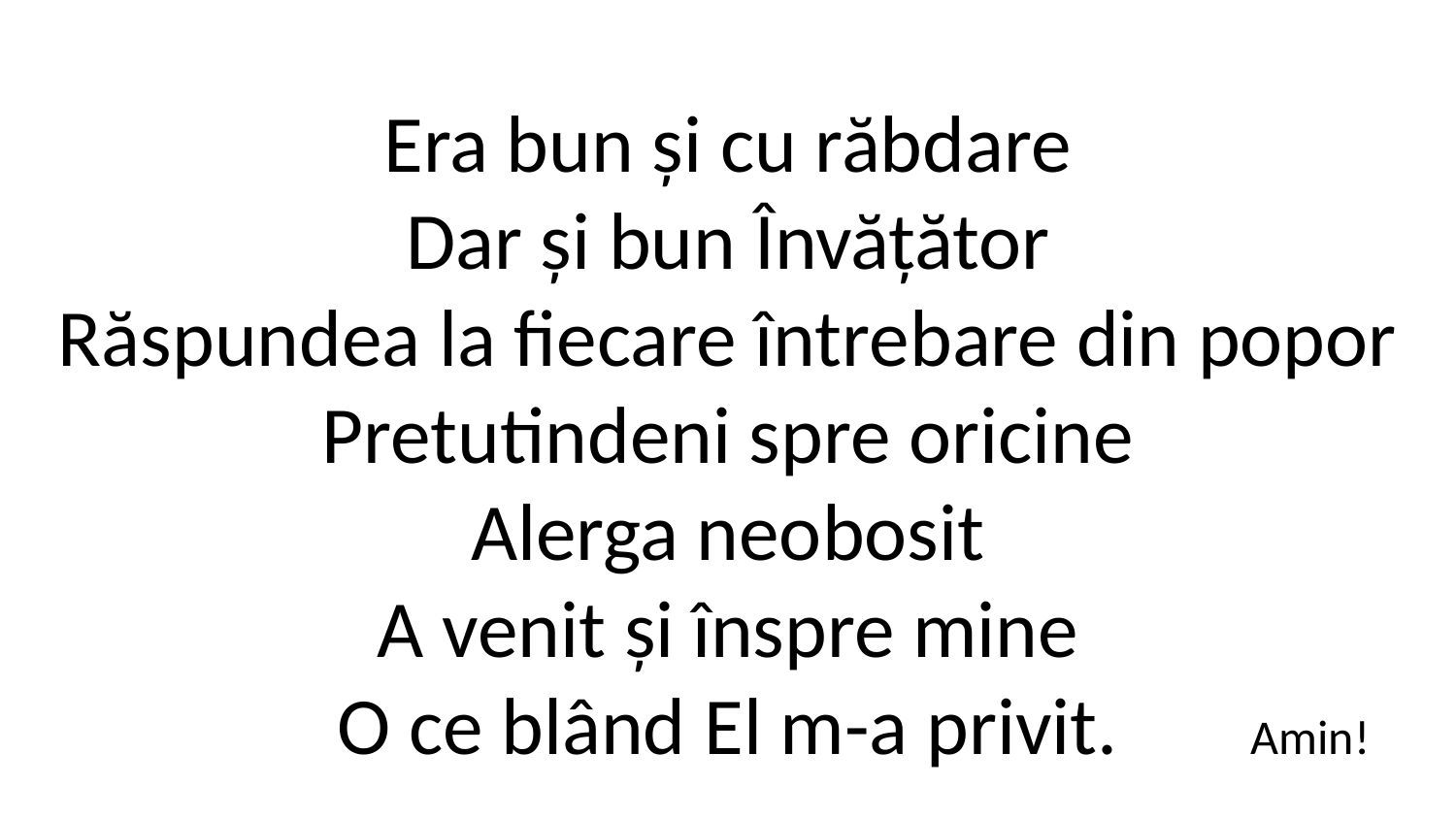

Era bun și cu răbdare
Dar și bun Învățător
Răspundea la fiecare întrebare din popor
Pretutindeni spre oricine
Alerga neobosit
A venit și înspre mine
O ce blând El m-a privit.

Amin!